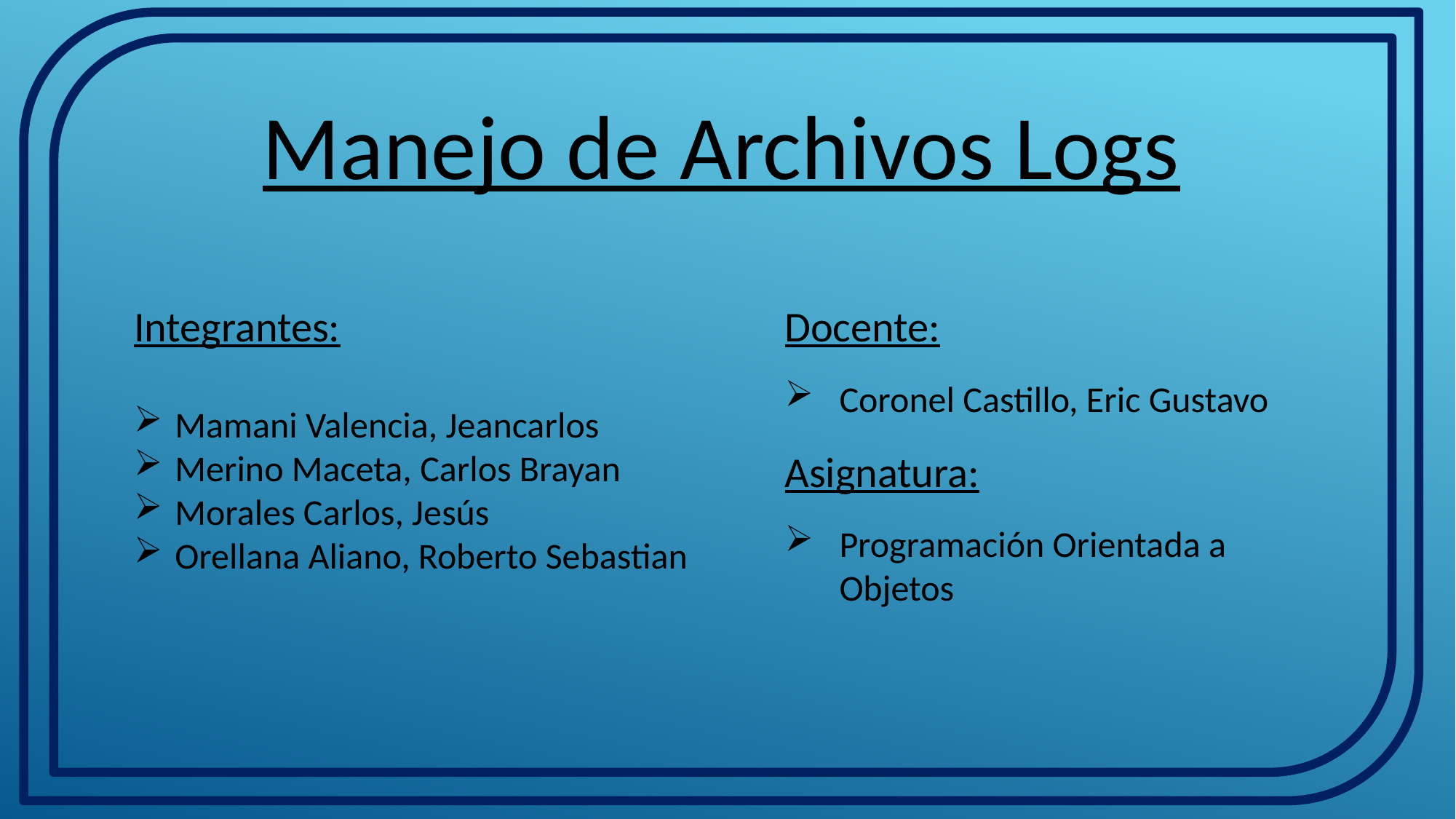

Manejo de Archivos Logs
Integrantes:
Mamani Valencia, Jeancarlos
Merino Maceta, Carlos Brayan
Morales Carlos, Jesús
Orellana Aliano, Roberto Sebastian
Docente:

Coronel Castillo, Eric Gustavo
Asignatura:

Programación Orientada a Objetos